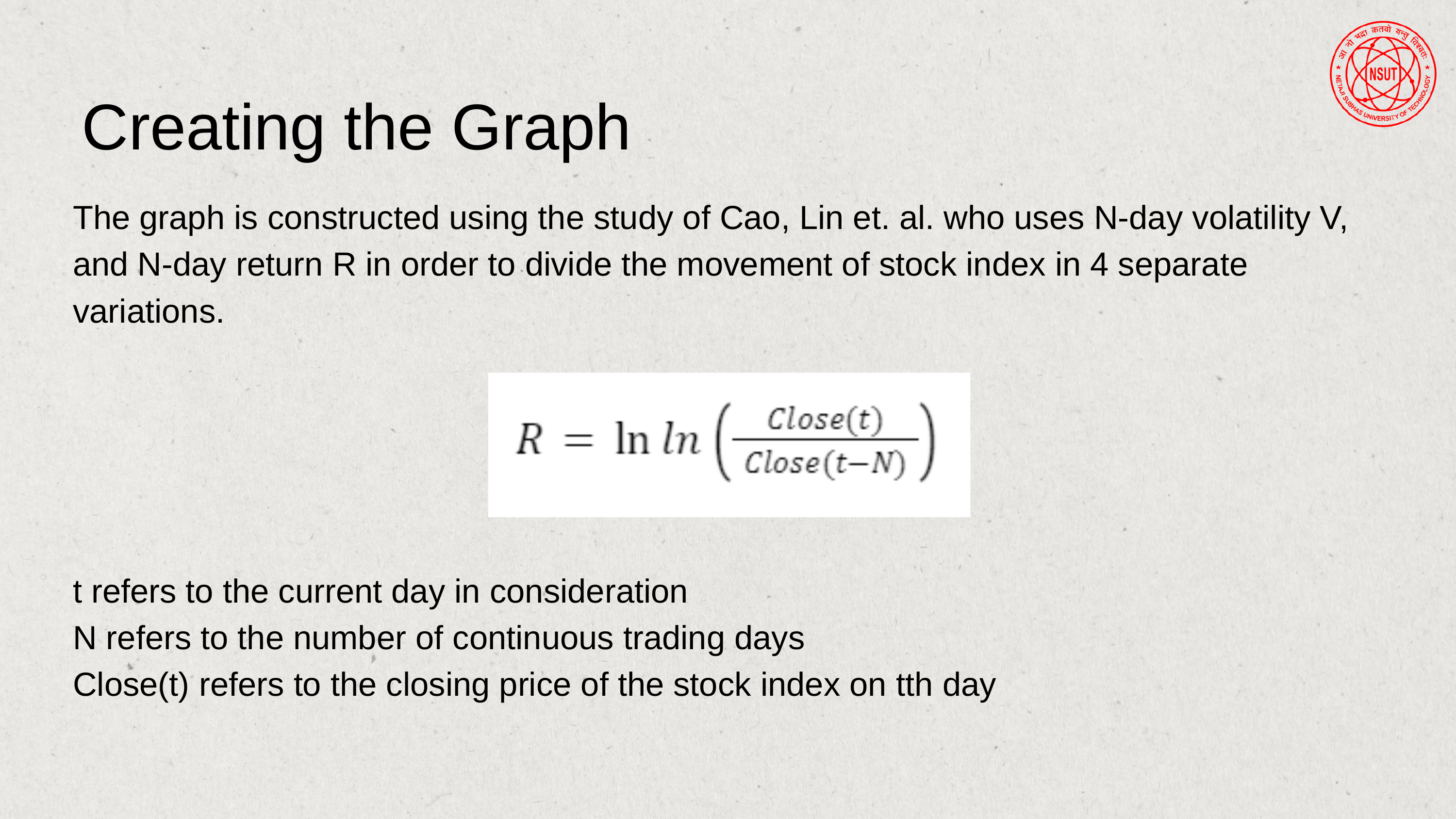

Creating the Graph
The graph is constructed using the study of Cao, Lin et. al. who uses N-day volatility V, and N-day return R in order to divide the movement of stock index in 4 separate variations.

t refers to the current day in consideration
N refers to the number of continuous trading days
Close(t) refers to the closing price of the stock index on tth day